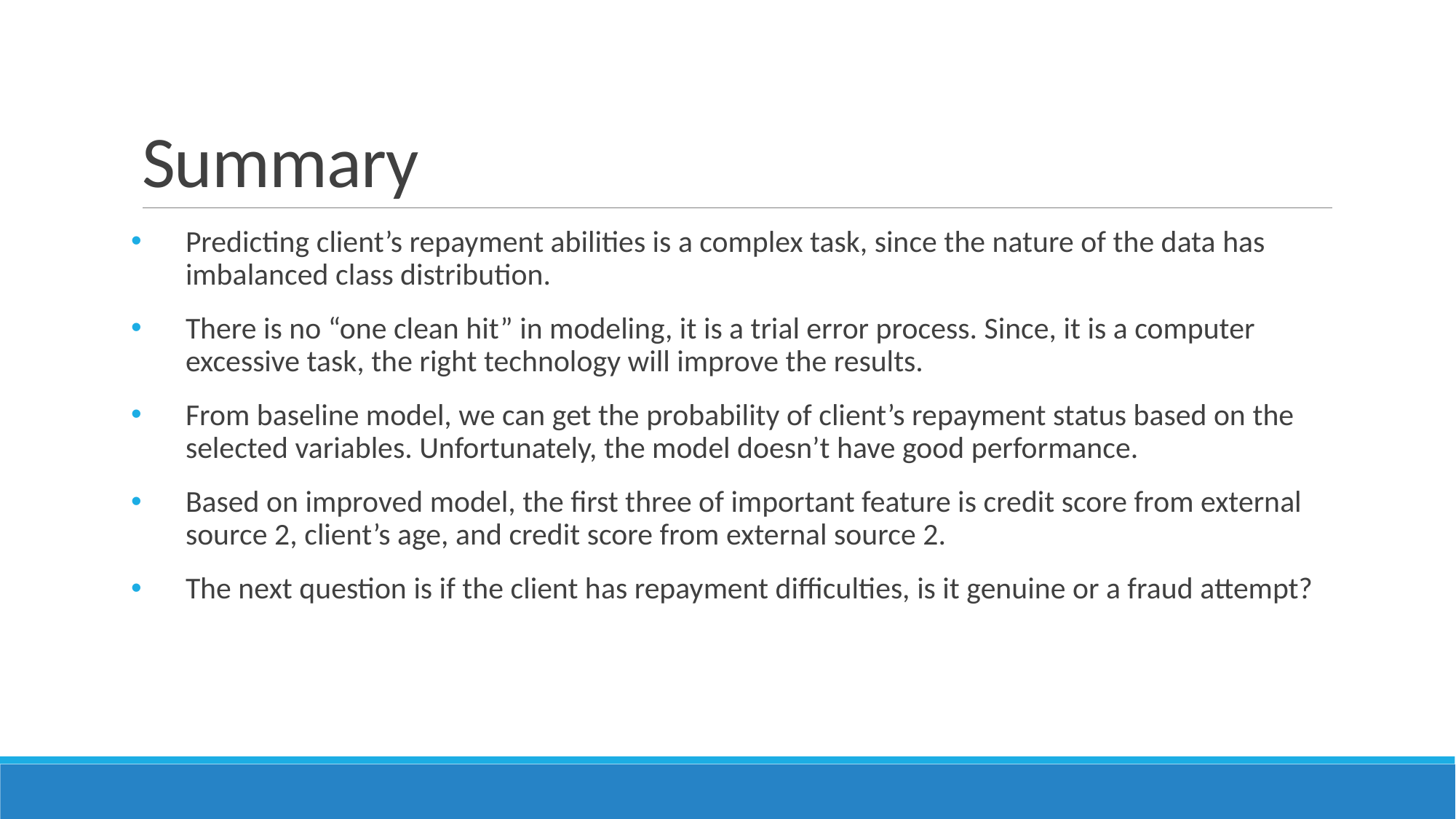

# Summary
Predicting client’s repayment abilities is a complex task, since the nature of the data has imbalanced class distribution.
There is no “one clean hit” in modeling, it is a trial error process. Since, it is a computer excessive task, the right technology will improve the results.
From baseline model, we can get the probability of client’s repayment status based on the selected variables. Unfortunately, the model doesn’t have good performance.
Based on improved model, the first three of important feature is credit score from external source 2, client’s age, and credit score from external source 2.
The next question is if the client has repayment difficulties, is it genuine or a fraud attempt?